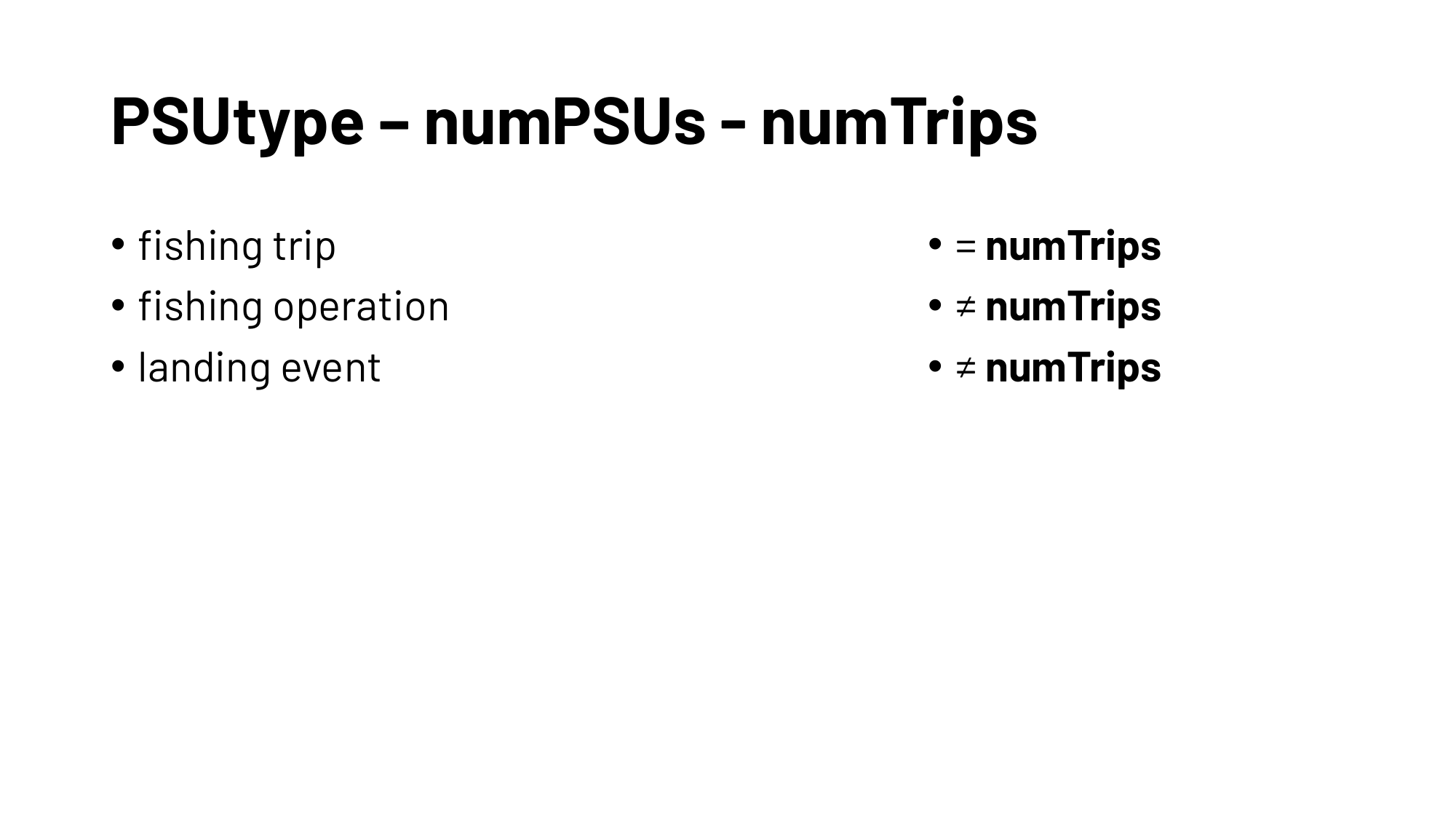

# PSUtype – numPSUs - numTrips
fishing trip
fishing operation
landing event

= numTrips
≠ numTrips
≠ numTrips